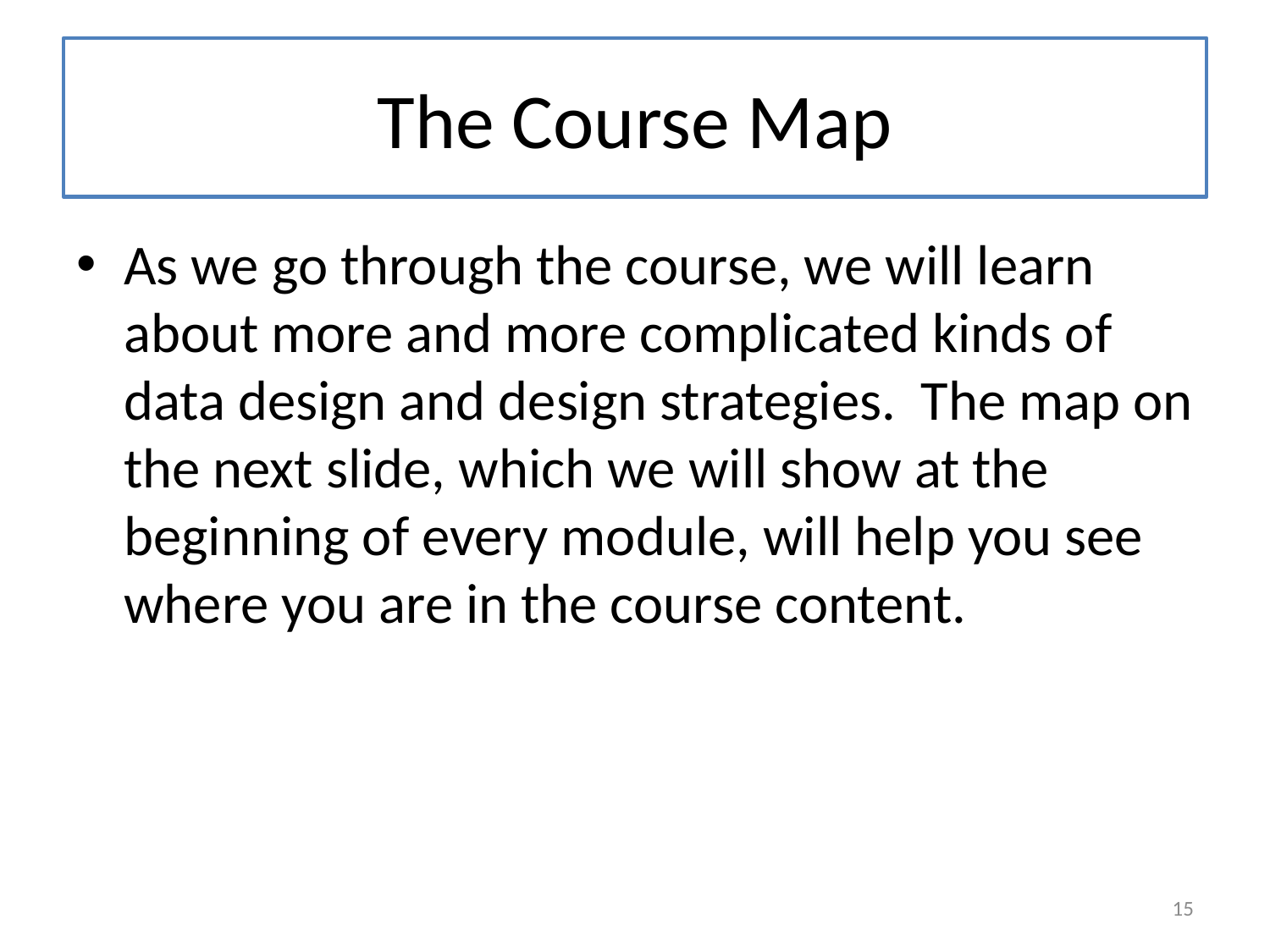

# The Course Map
As we go through the course, we will learn about more and more complicated kinds of data design and design strategies.  The map on the next slide, which we will show at the beginning of every module, will help you see where you are in the course content.

15